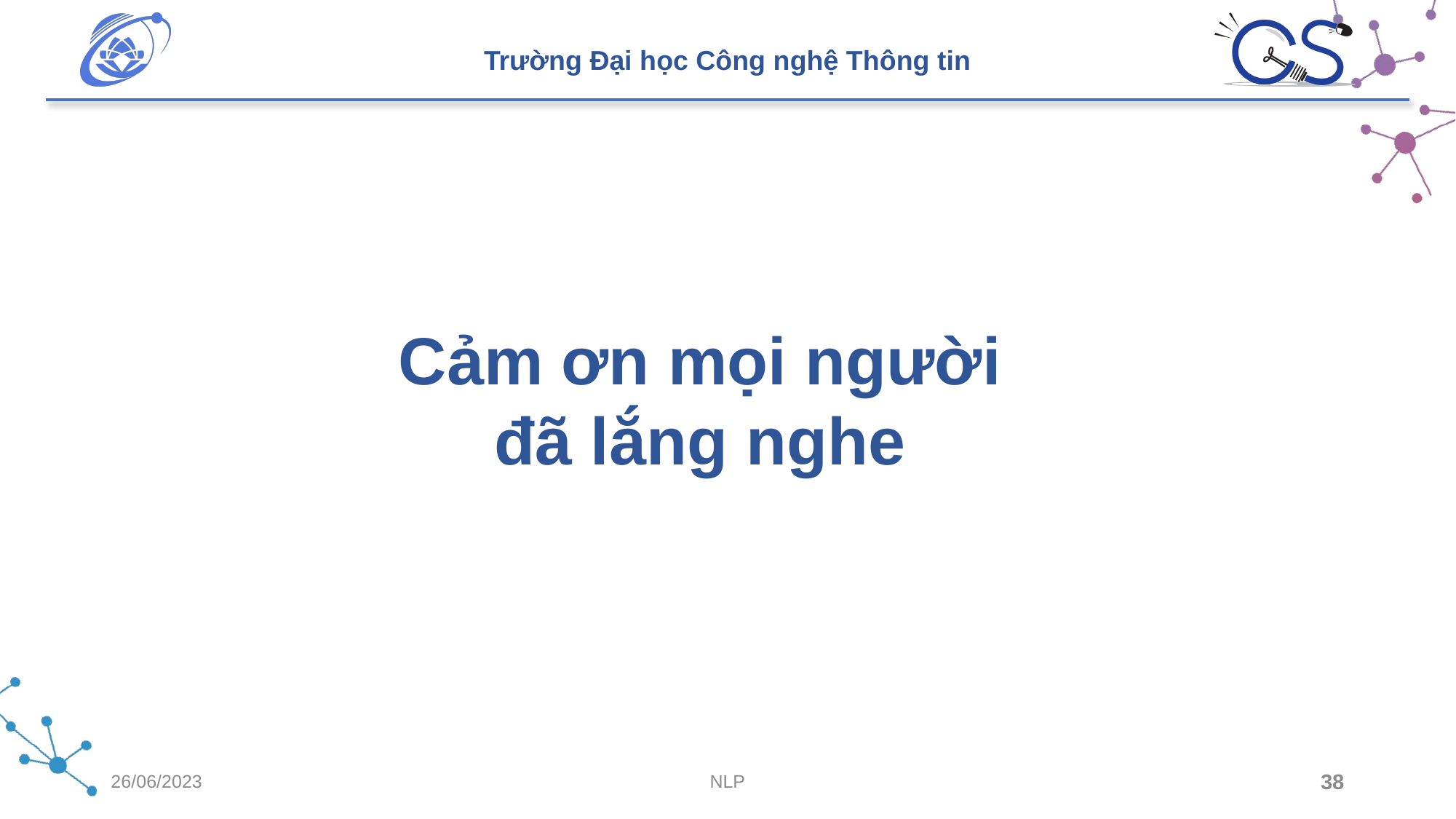

Cảm ơn mọi người đã lắng nghe
26/06/2023
NLP
38